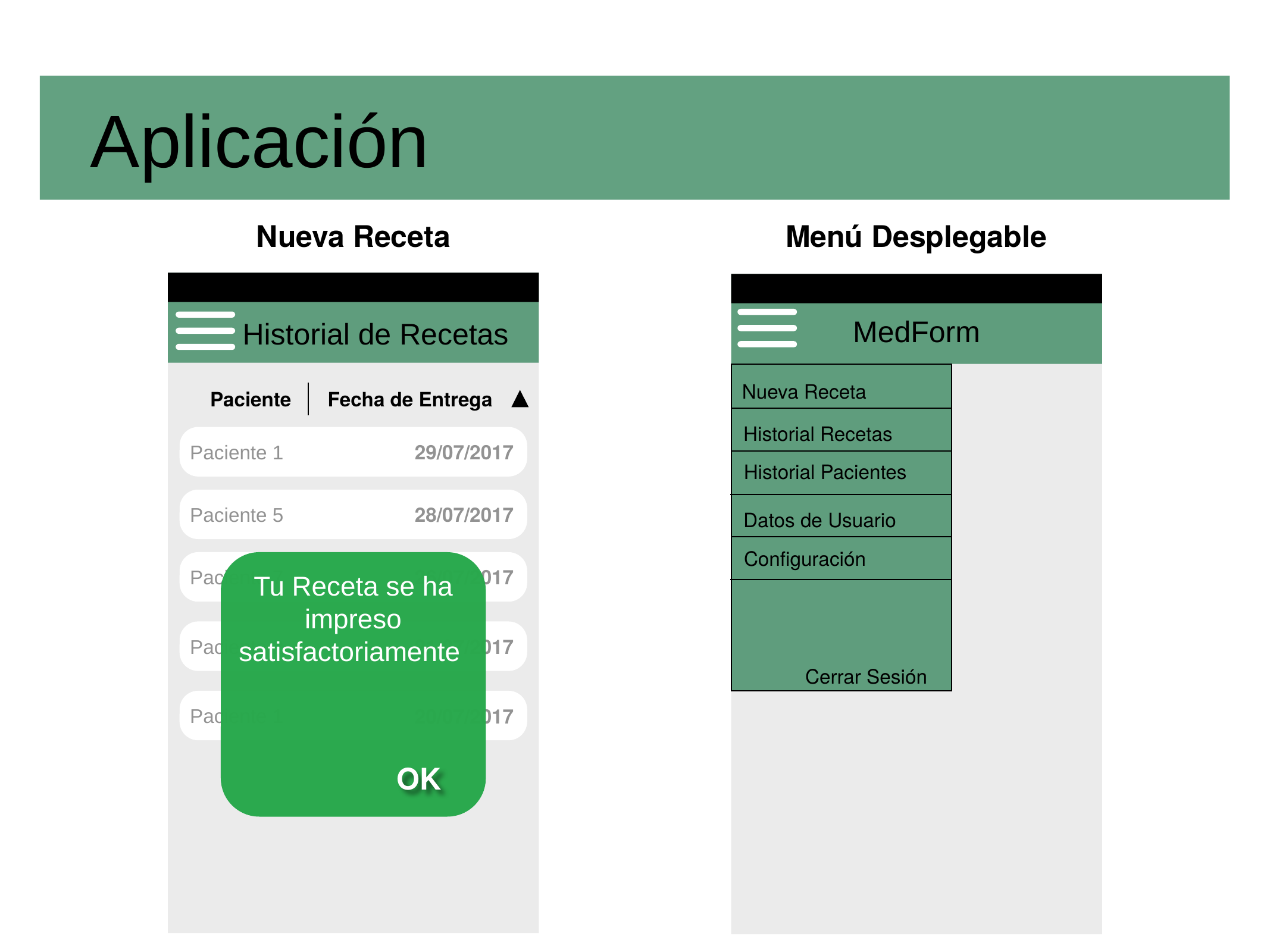

Aplicación
Nueva Receta
Menú Desplegable

MedForm

Historial de Recetas

Nueva Receta

Historial Recetas

Historial Pacientes

Datos de Usuario
Configuración

Cerrar Sesión

Paciente
Fecha de Entrega

Paciente 1
29/07/2017
Paciente 5
28/07/2017
Paciente 7
26/07/2017
Tu Receta se ha impreso satisfactoriamente
OK
Paciente 2
21/07/2017
Paciente 1
20/07/2017